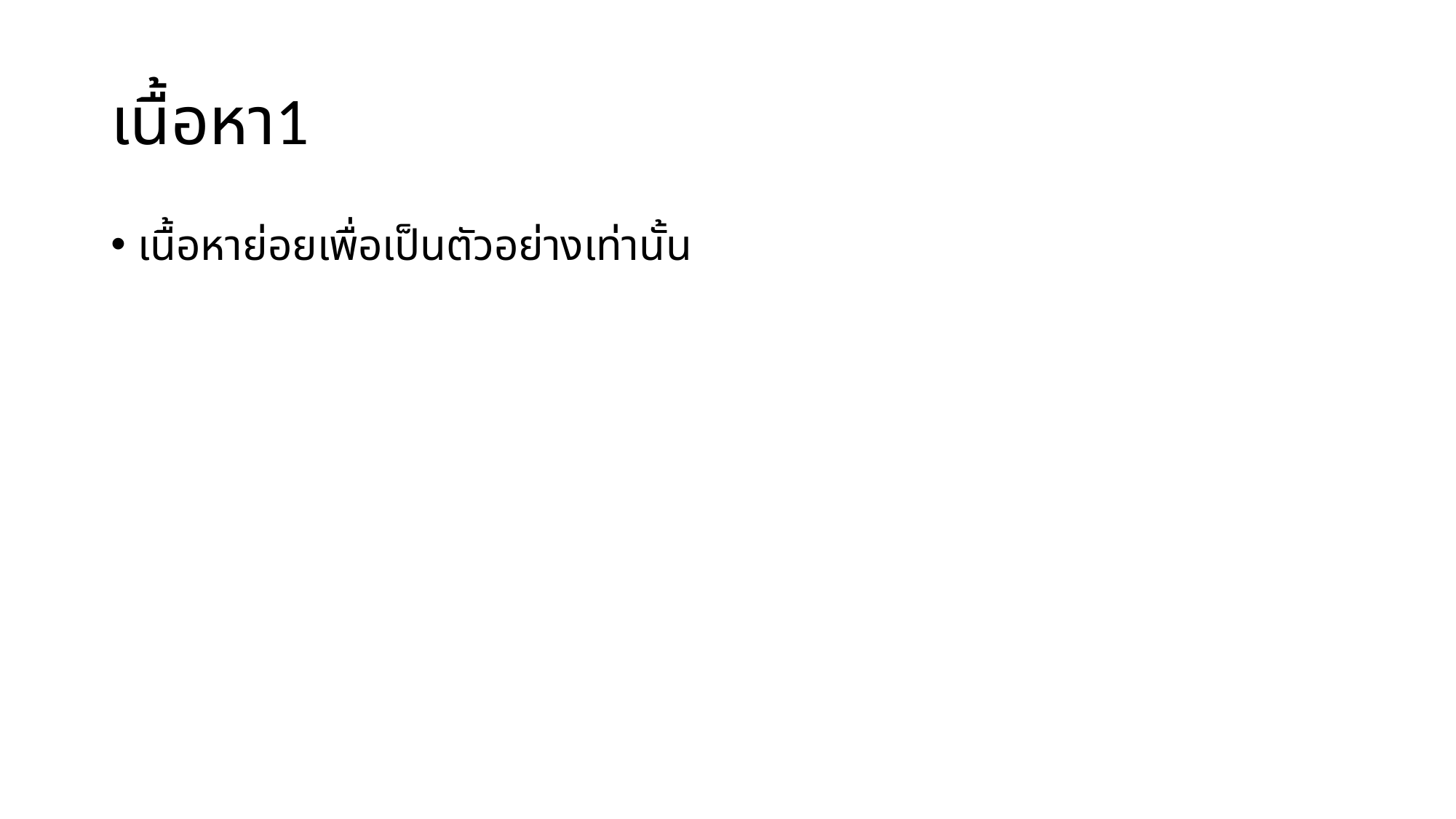

# เนื้อหา1
เนื้อหาย่อยเพื่อเป็นตัวอย่างเท่านั้น